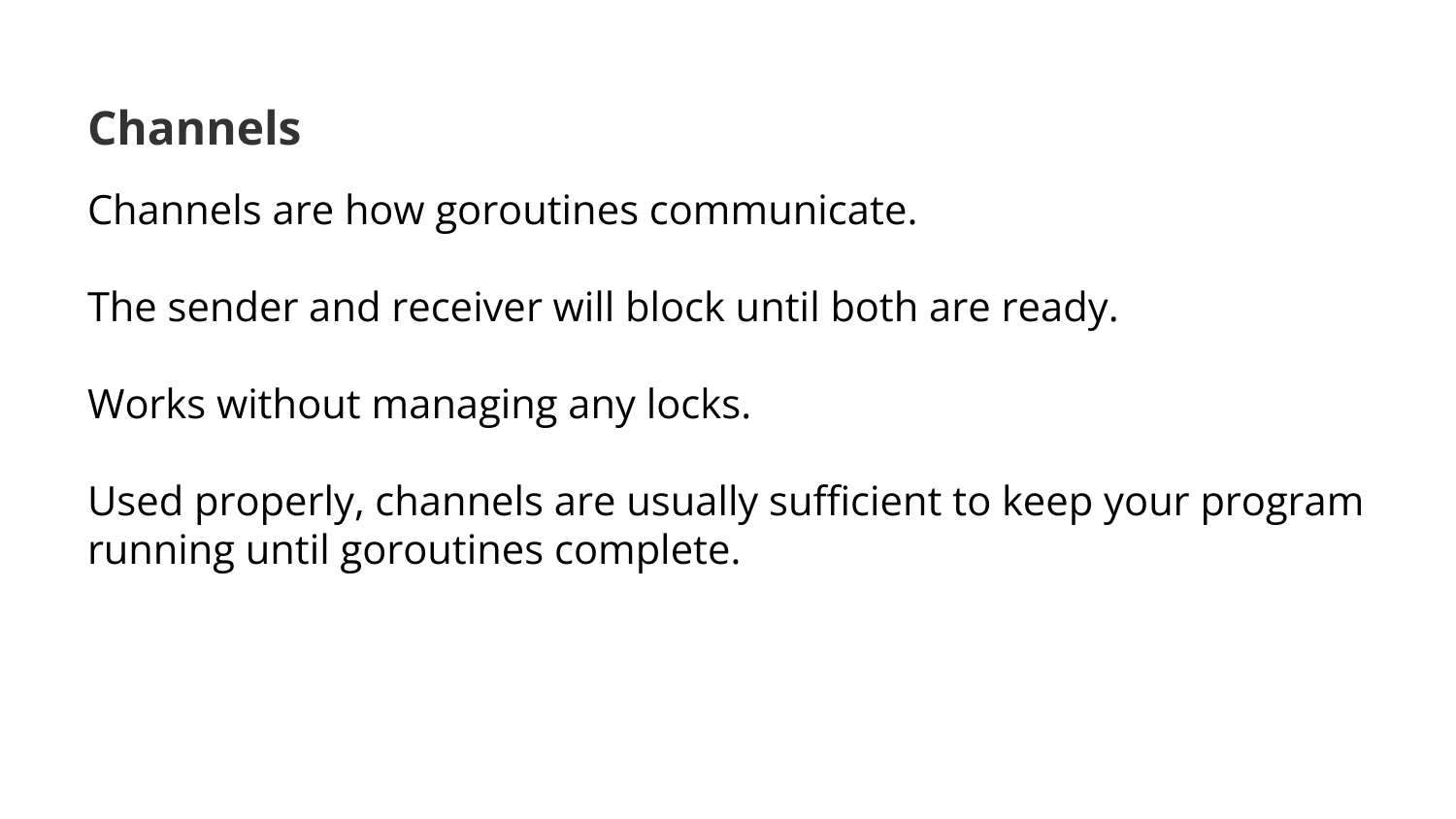

# Channels
Channels are how goroutines communicate.

The sender and receiver will block until both are ready.

Works without managing any locks.

Used properly, channels are usually sufficient to keep your program running until goroutines complete.